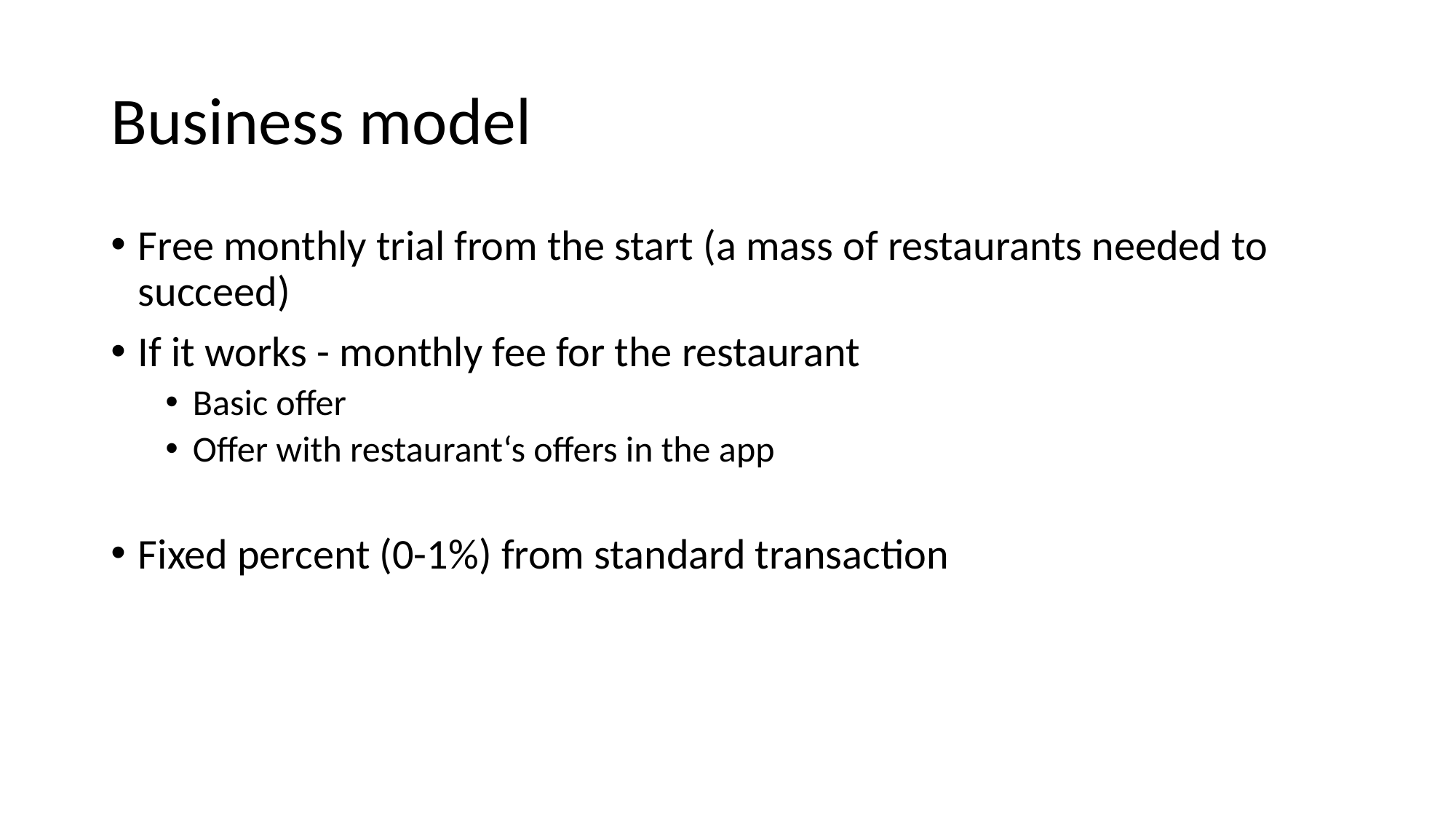

# Business model
Free monthly trial from the start (a mass of restaurants needed to succeed)
If it works - monthly fee for the restaurant
Basic offer
Offer with restaurant‘s offers in the app

Fixed percent (0-1%) from standard transaction